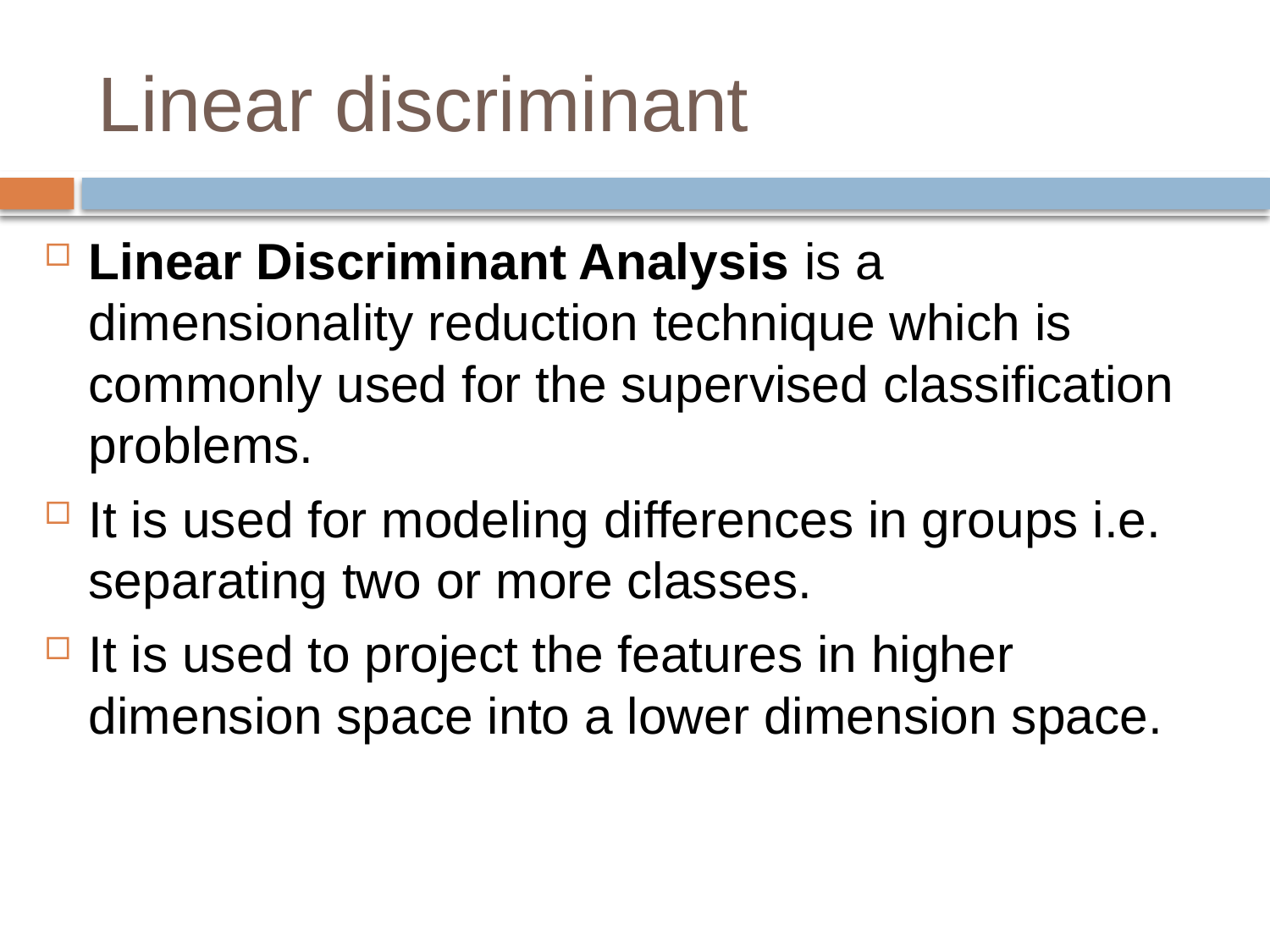

# Linear discriminant
Linear Discriminant Analysis is a dimensionality reduction technique which is commonly used for the supervised classification problems.
It is used for modeling differences in groups i.e. separating two or more classes.
It is used to project the features in higher dimension space into a lower dimension space.